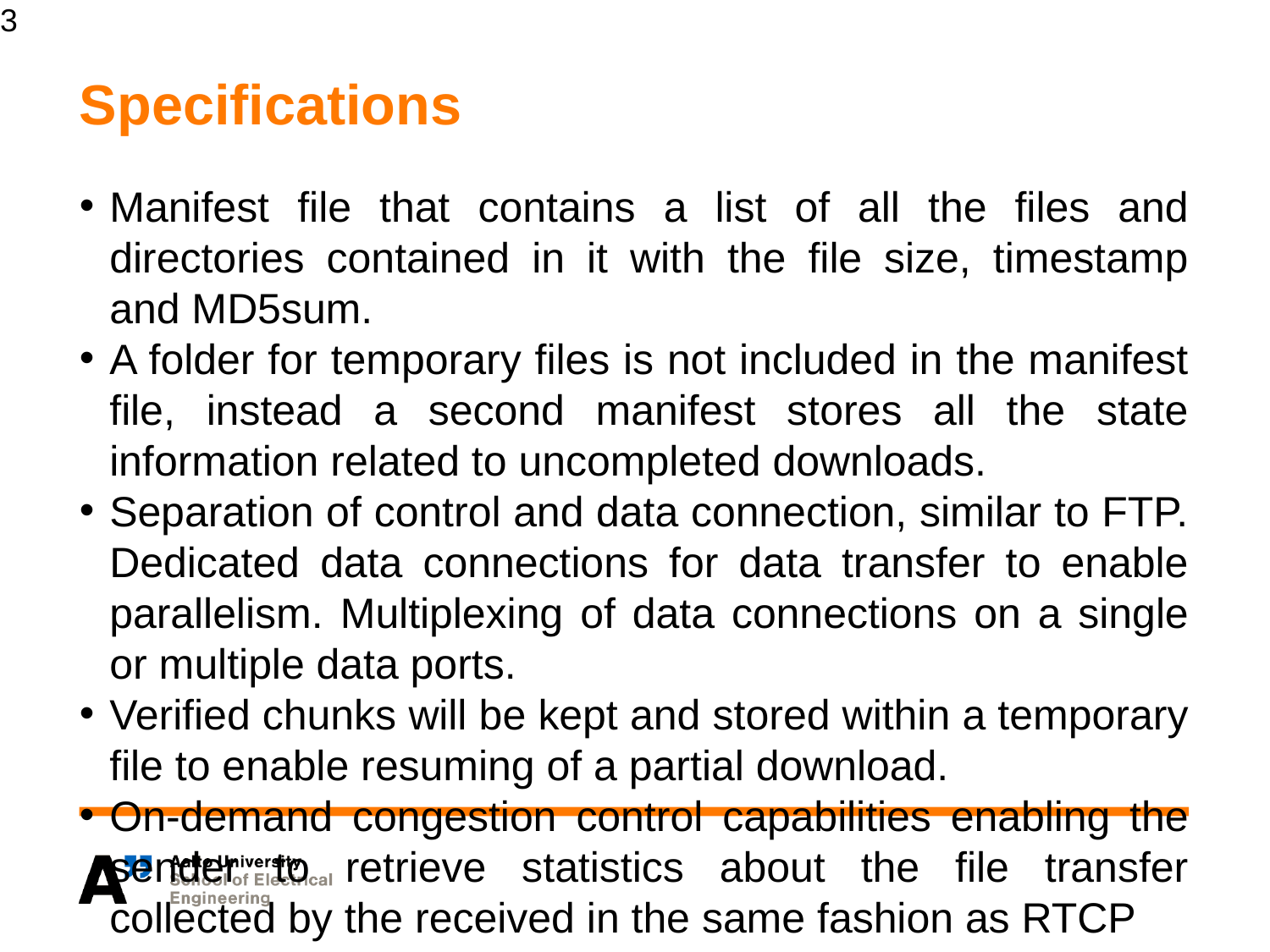

3
Specifications
Manifest file that contains a list of all the files and directories contained in it with the file size, timestamp and MD5sum.
A folder for temporary files is not included in the manifest file, instead a second manifest stores all the state information related to uncompleted downloads.
Separation of control and data connection, similar to FTP. Dedicated data connections for data transfer to enable parallelism. Multiplexing of data connections on a single or multiple data ports.
Verified chunks will be kept and stored within a temporary file to enable resuming of a partial download.
On-demand congestion control capabilities enabling the sender to retrieve statistics about the file transfer collected by the received in the same fashion as RTCP
On-demand retransmissions of missing or corrupted chunks since UDP does not guarantee delivery nor ordering therefore packet loss may occur.
MD5Sum to calculate and verify the file hash to avoid corrupted information.
Type and Code fields enable request / response operations to prevent from packet loss. The operations are: Hello, Update, List, Pull, Data.
Information enclosed in TLV format. Type (3Byte) Length (3Byte) Value (0-999)
Improved debugging and understanding of operation. Completely human readable.